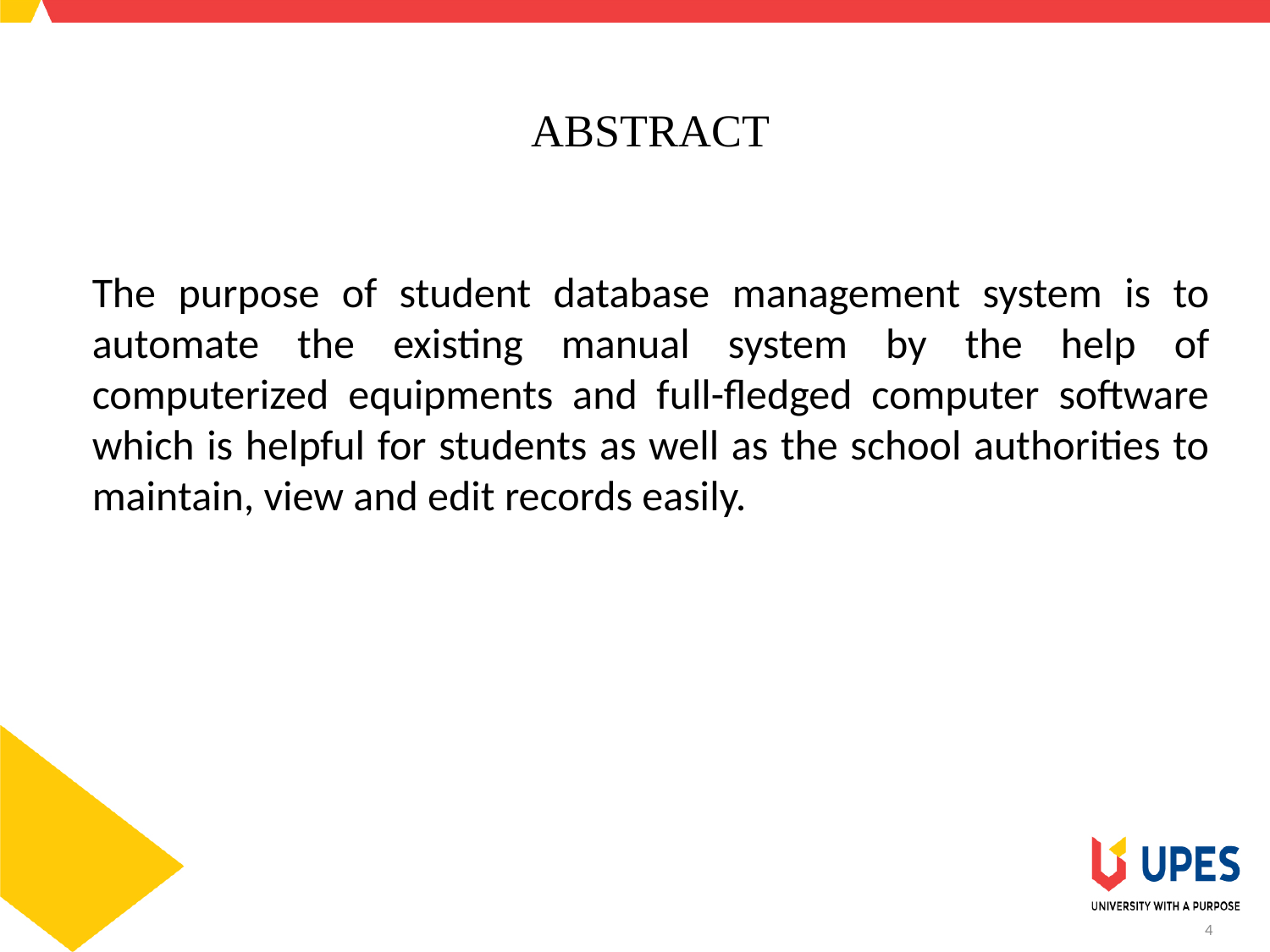

# ABSTRACT
The purpose of student database management system is to automate the existing manual system by the help of computerized equipments and full-fledged computer software which is helpful for students as well as the school authorities to maintain, view and edit records easily.